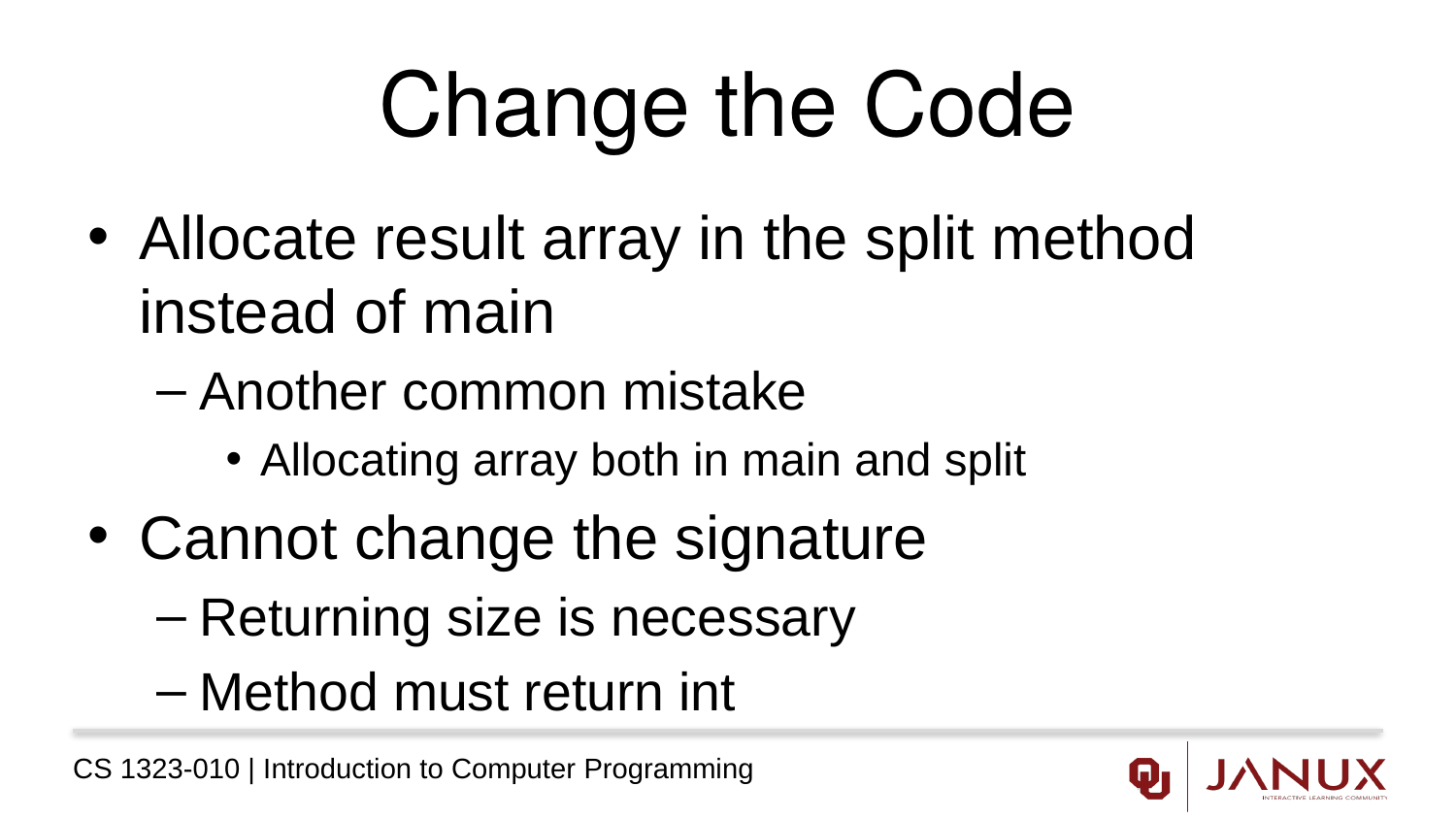

# Change the Code
Allocate result array in the split method instead of main
Another common mistake
Allocating array both in main and split
Cannot change the signature
Returning size is necessary
Method must return int